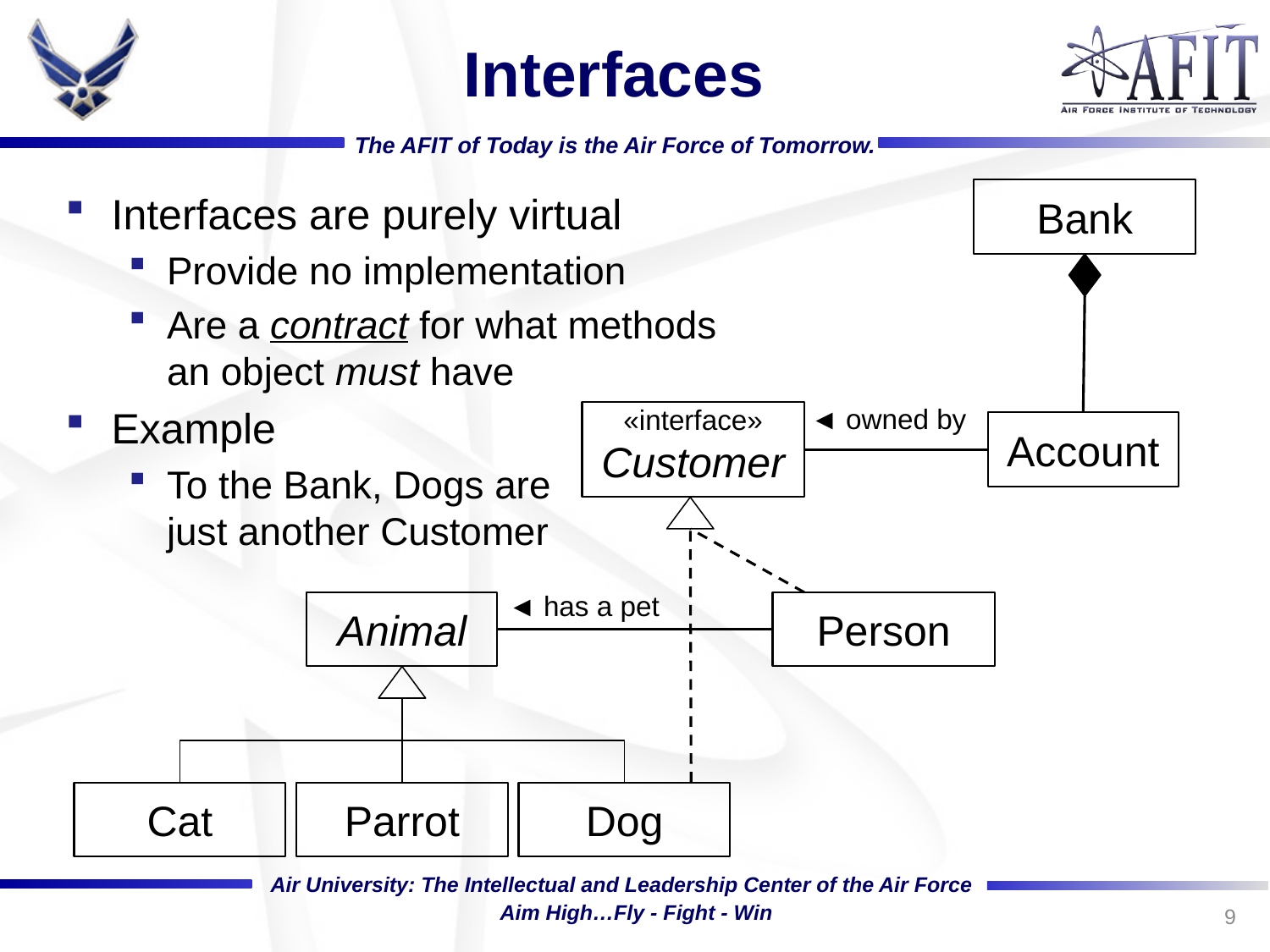

# Interfaces
Interfaces are purely virtual
Provide no implementation
Are a contract for what methods
an object must have
Example
To the Bank, Dogs are
just another Customer
Bank

◄ owned by
«interface»
Customer
Account

Person
◄ has a pet
Animal

Cat
Parrot
Dog
9